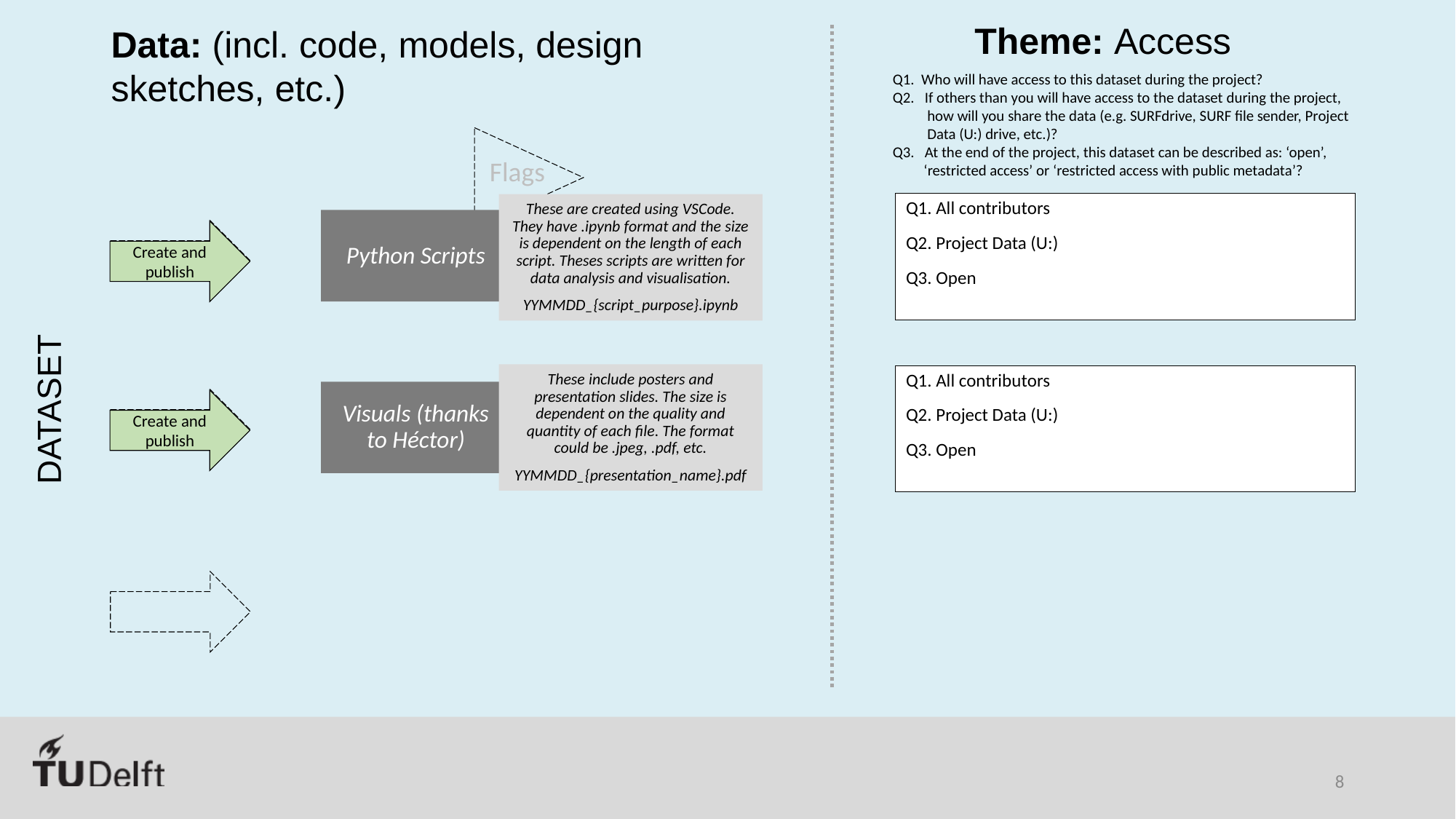

Q1. All contributors
Q2. Project Data (U:)
Q3. Open

These are created using VSCode. They have .ipynb format and the size is dependent on the length of each script. Theses scripts are written for data analysis and visualisation.
YYMMDD_{script_purpose}.ipynb
Python Scripts
Create and publish
These include posters and presentation slides. The size is dependent on the quality and quantity of each file. The format could be .jpeg, .pdf, etc.
YYMMDD_{presentation_name}.pdf
Q1. All contributors
Q2. Project Data (U:)
Q3. Open

Visuals (thanks to Héctor)
Create and publish

8